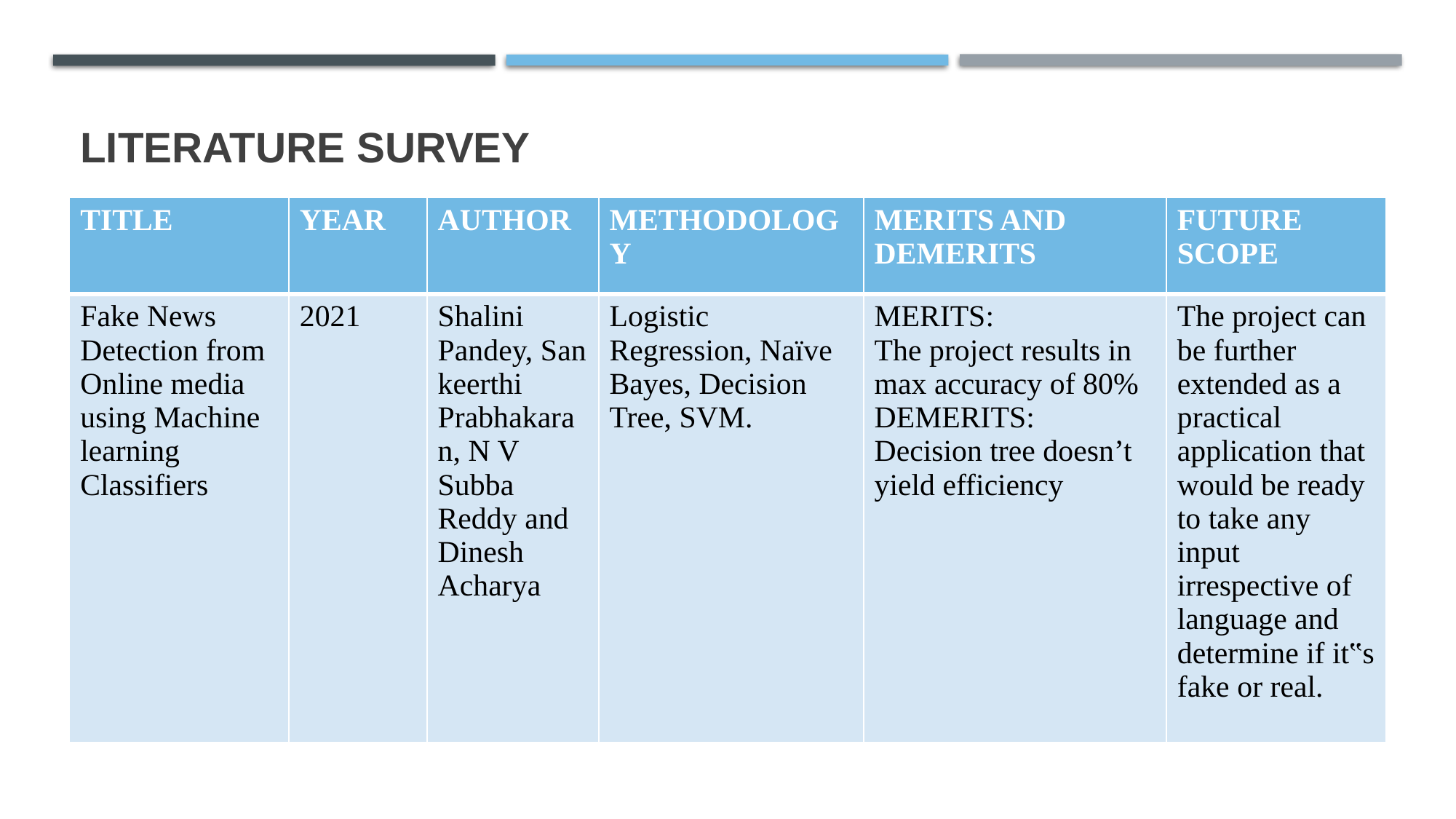

# LITERATURE SURVEY
| TITLE | YEAR | AUTHOR | METHODOLOGY | MERITS AND DEMERITS | FUTURE SCOPE |
| --- | --- | --- | --- | --- | --- |
| Fake News Detection from Online media using Machine learning Classifiers | 2021 | Shalini Pandey, Sankeerthi Prabhakaran, N V Subba Reddy and Dinesh Acharya | Logistic Regression, Naïve Bayes, Decision Tree, SVM. | MERITS: The project results in max accuracy of 80% DEMERITS: Decision tree doesn’t yield efficiency | The project can be further extended as a practical application that would be ready to take any input irrespective of language and determine if it‟s fake or real. |